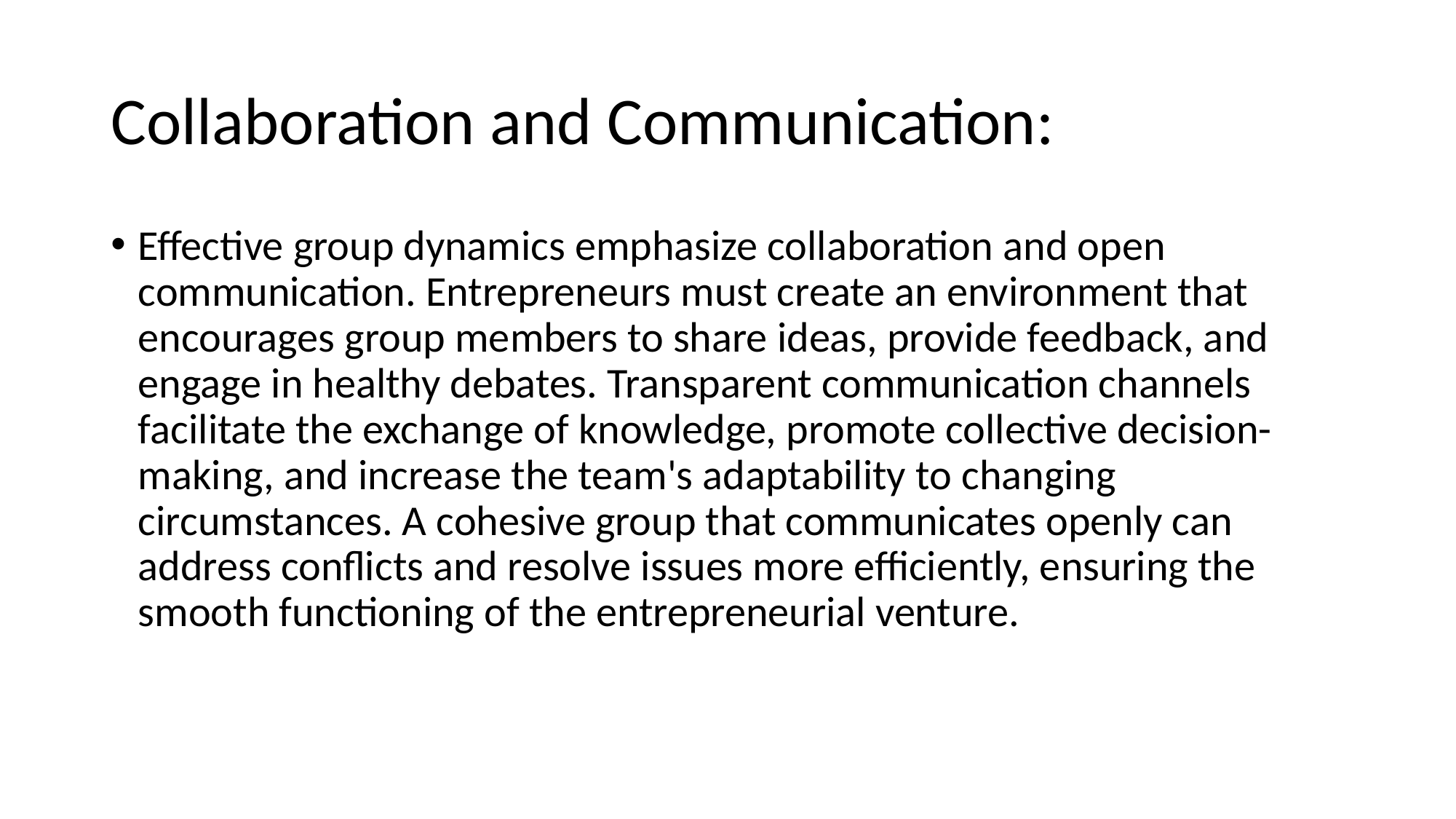

# Collaboration and Communication:
Effective group dynamics emphasize collaboration and open communication. Entrepreneurs must create an environment that encourages group members to share ideas, provide feedback, and engage in healthy debates. Transparent communication channels facilitate the exchange of knowledge, promote collective decision-making, and increase the team's adaptability to changing circumstances. A cohesive group that communicates openly can address conflicts and resolve issues more efficiently, ensuring the smooth functioning of the entrepreneurial venture.